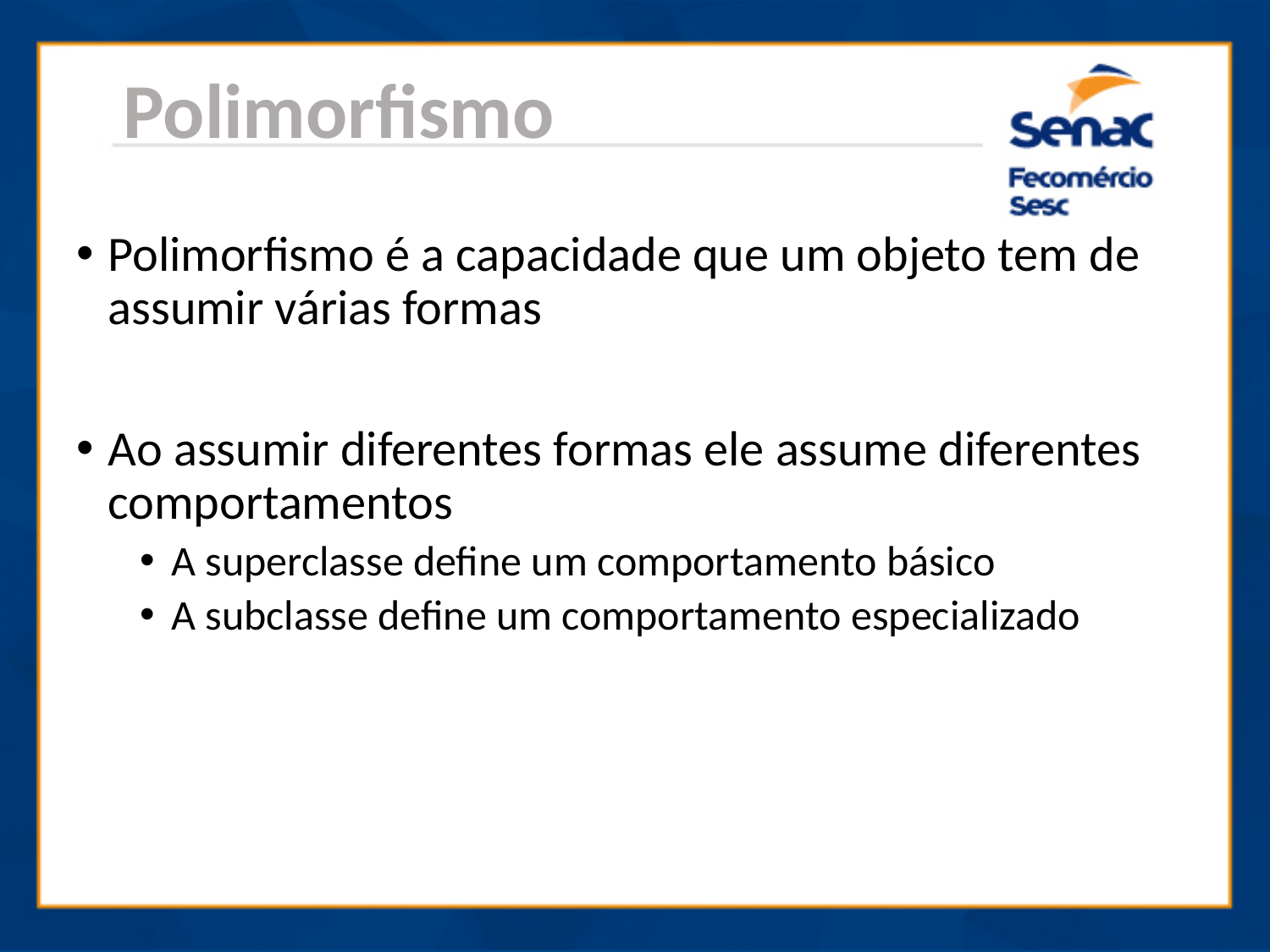

Polimorfismo
Polimorfismo é a capacidade que um objeto tem de assumir várias formas

Ao assumir diferentes formas ele assume diferentes comportamentos
A superclasse define um comportamento básico
A subclasse define um comportamento especializado